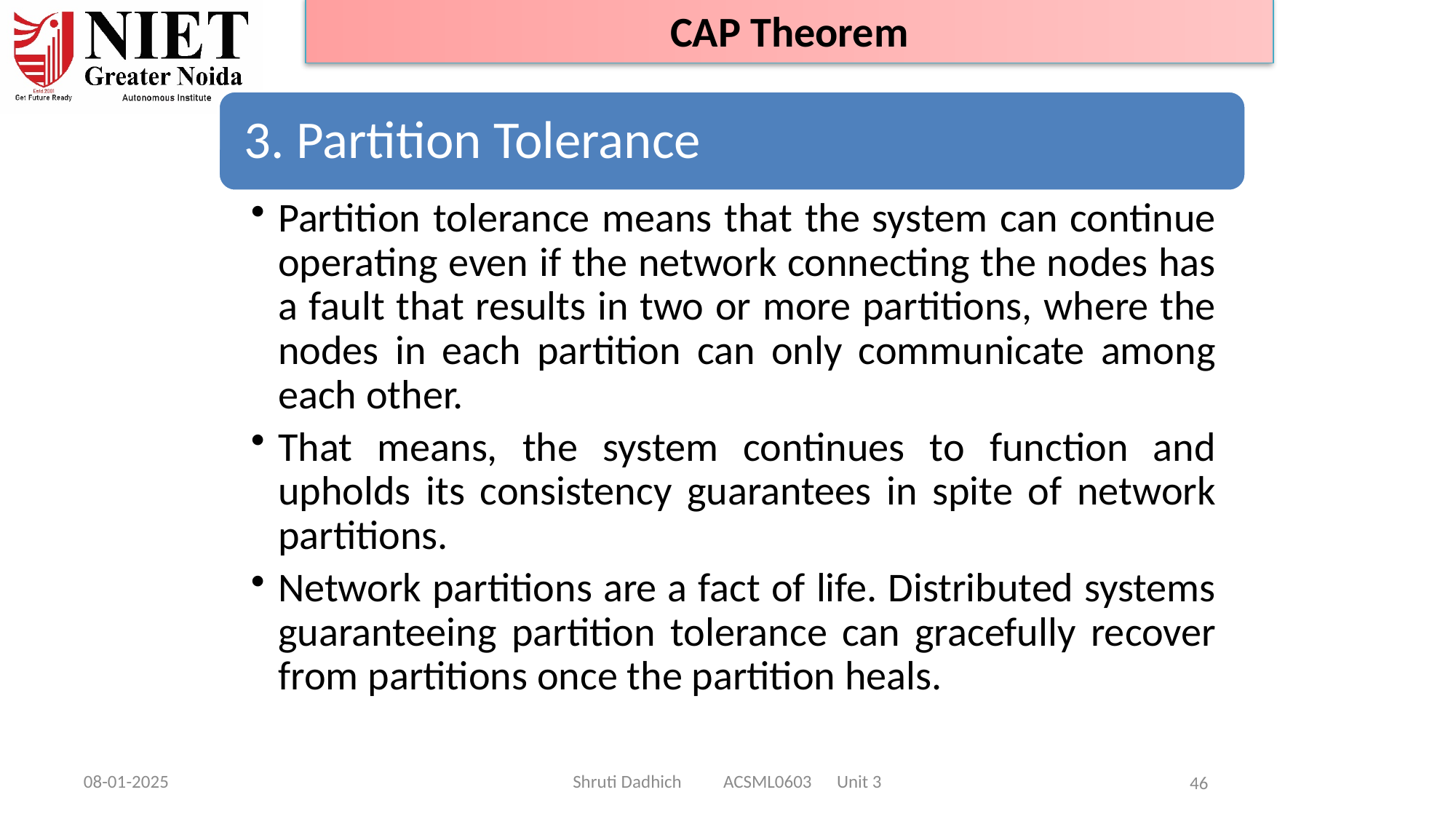

CAP Theorem
3. Partition Tolerance
Partition tolerance means that the system can continue operating even if the network connecting the nodes has a fault that results in two or more partitions, where the nodes in each partition can only communicate among each other.
That means, the system continues to function and upholds its consistency guarantees in spite of network partitions.
Network partitions are a fact of life. Distributed systems guaranteeing partition tolerance can gracefully recover from partitions once the partition heals.
08-01-2025
Shruti Dadhich          ACSML0603      Unit 3
46